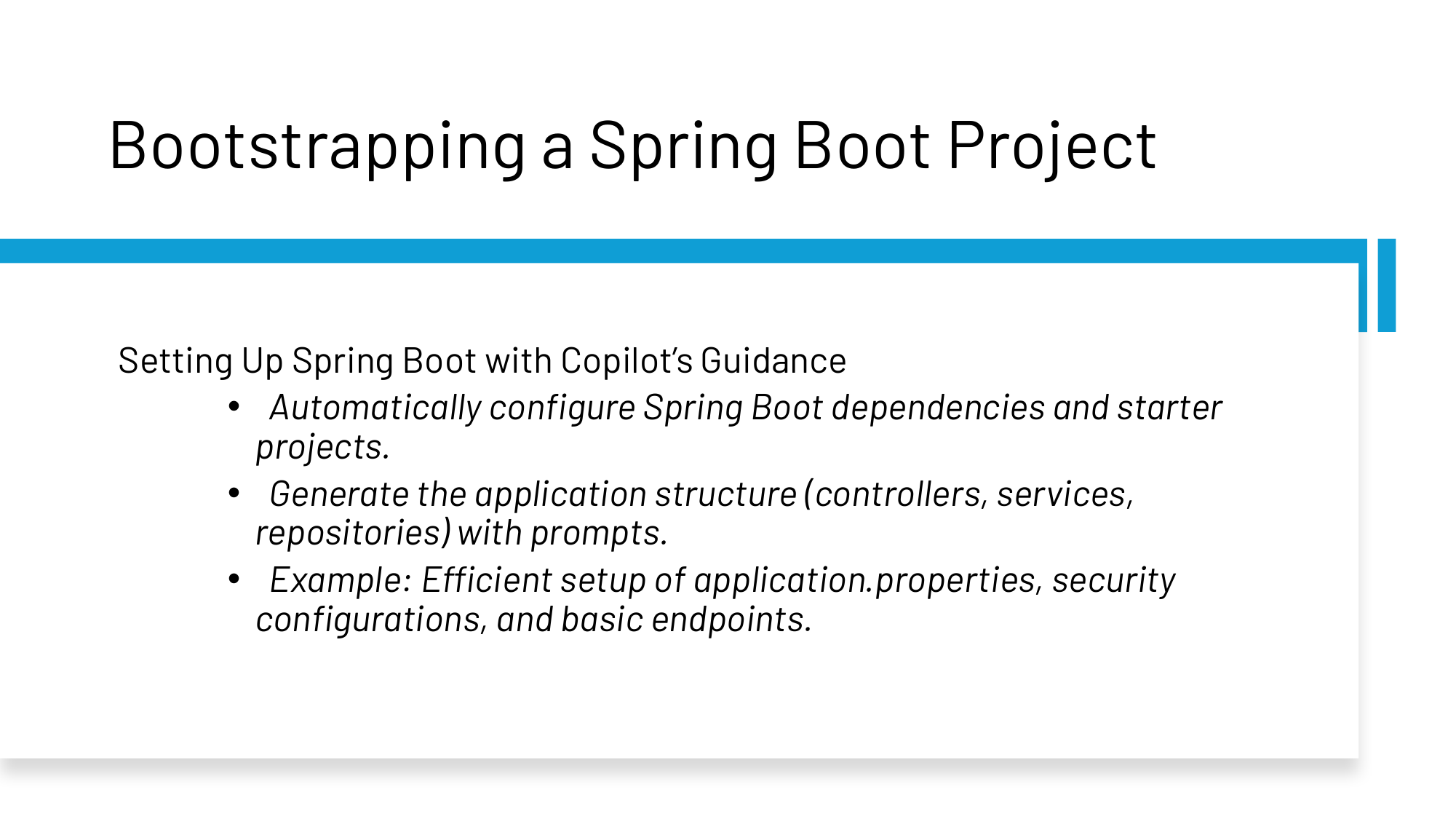

# Bootstrapping a Spring Boot Project

Setting Up Spring Boot with Copilot’s Guidance
  Automatically configure Spring Boot dependencies and starter projects.
  Generate the application structure (controllers, services, repositories) with prompts.
  Example: Efficient setup of application.properties, security configurations, and basic endpoints.